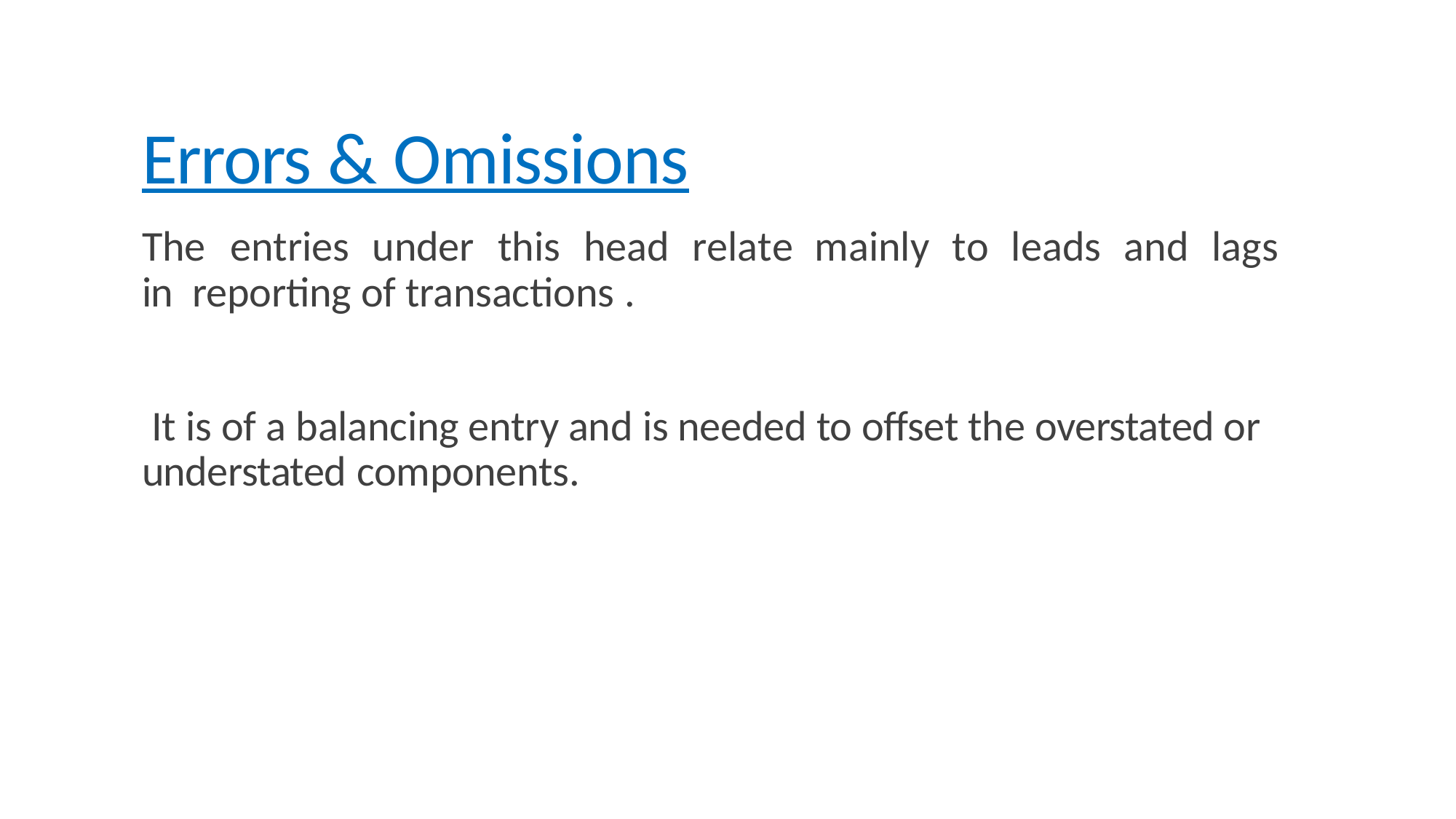

# Errors & Omissions
The	entries	under	this	head	relate	mainly	to	leads	and	lags	in  reporting of transactions .

It is of a balancing entry and is needed to offset the overstated or  understated components.
LECTURE NOTES BY PARUL JAIN